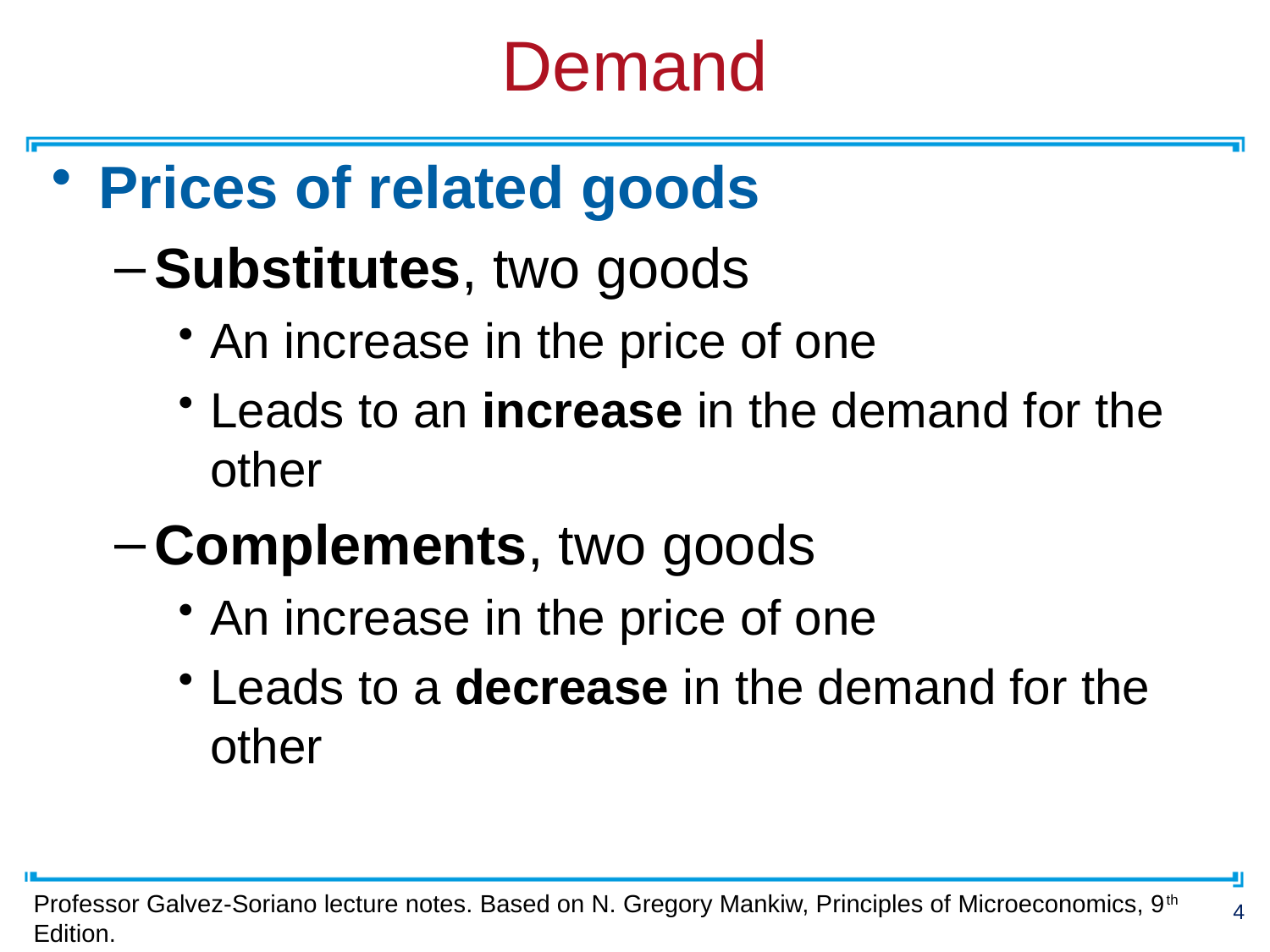

# Demand
Prices of related goods
Substitutes, two goods
An increase in the price of one
Leads to an increase in the demand for the other
Complements, two goods
An increase in the price of one
Leads to a decrease in the demand for the other
Professor Galvez-Soriano lecture notes. Based on N. Gregory Mankiw, Principles of Microeconomics, 9th Edition.
14